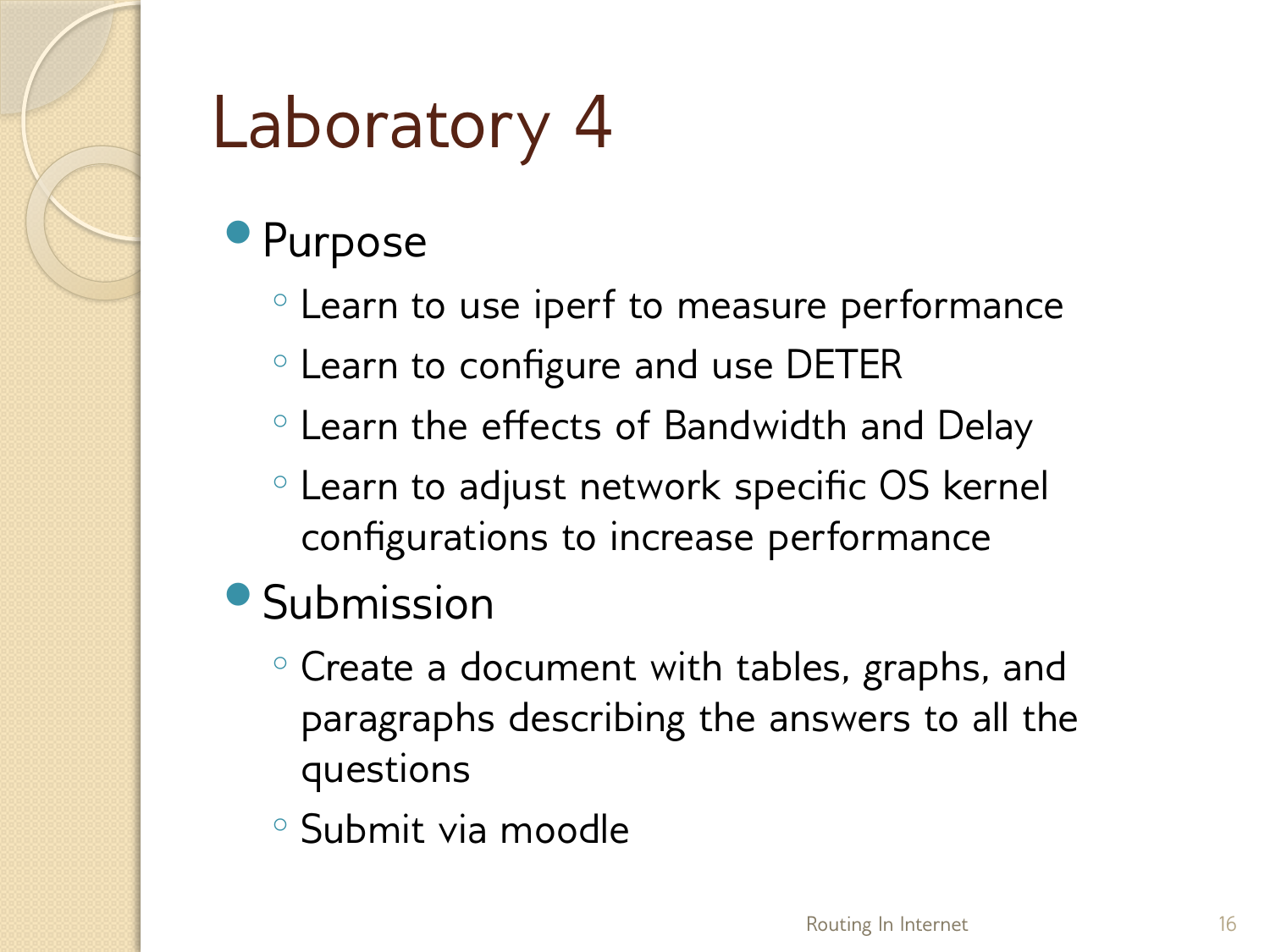

# Laboratory 4
Purpose
Learn to use iperf to measure performance
Learn to configure and use DETER
Learn the effects of Bandwidth and Delay
Learn to adjust network specific OS kernel configurations to increase performance
Submission
Create a document with tables, graphs, and paragraphs describing the answers to all the questions
Submit via moodle
Routing In Internet
16